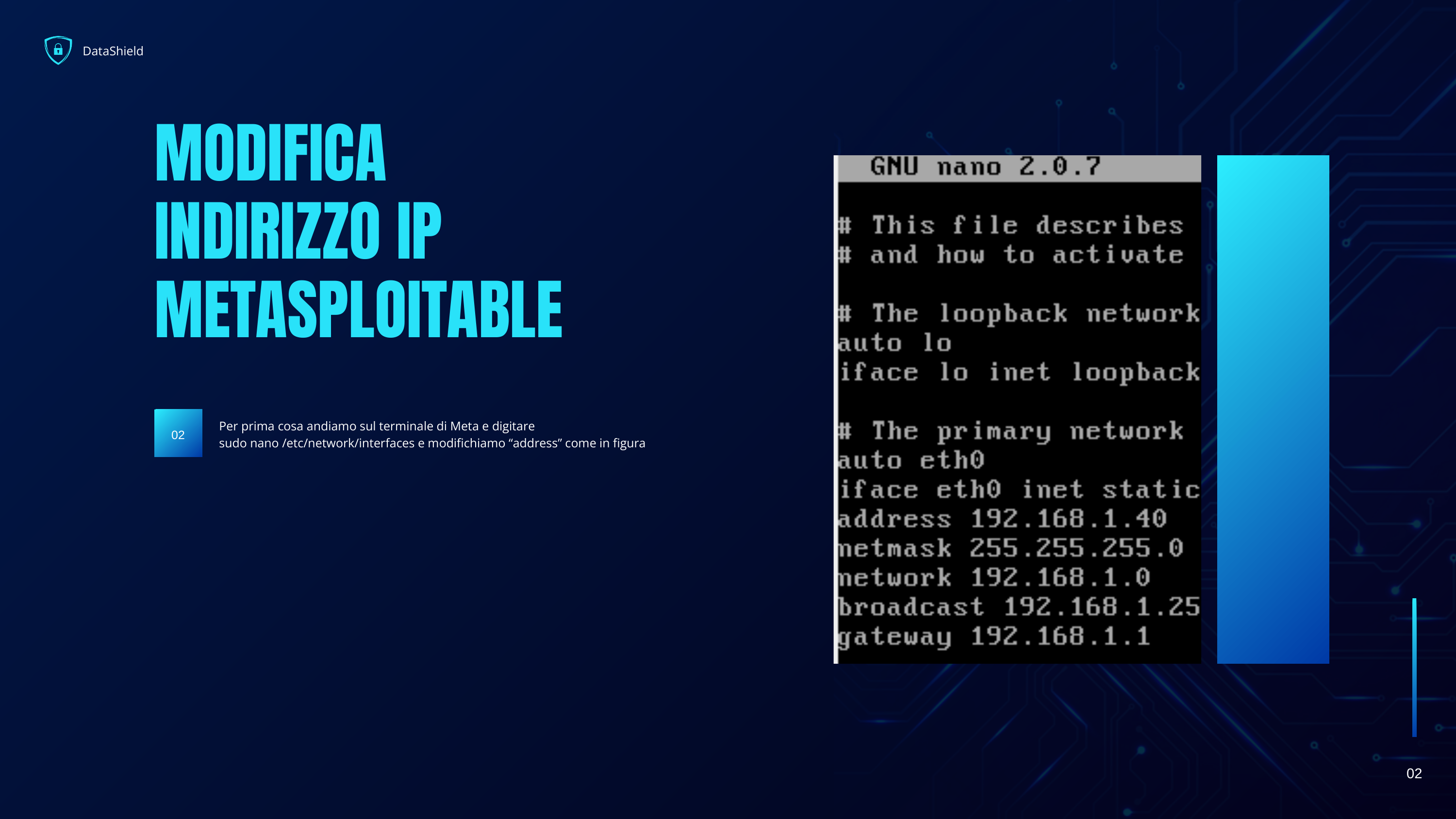

DataShield

MODIFICA INDIRIZZO IP METASPLOITABLE

Per prima cosa andiamo sul terminale di Meta e digitare
sudo nano /etc/network/interfaces e modifichiamo “address” come in figura
02

02